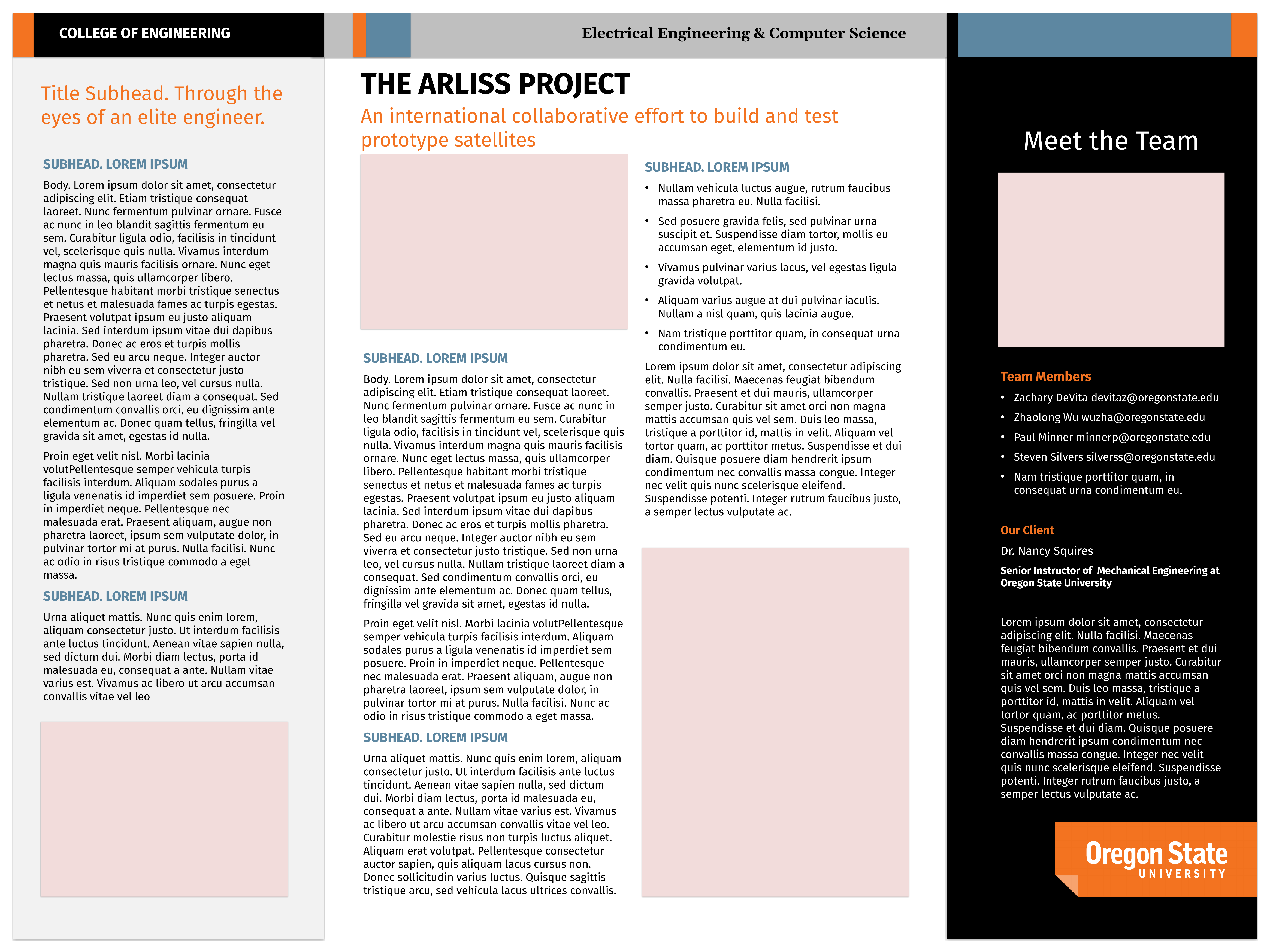

The ARLISS project
Title Subhead. Through the eyes of an elite engineer.
An international collaborative effort to build and test prototype satellites
Meet the Team
SUBHEAD. LOREM IPSUM
Body. Lorem ipsum dolor sit amet, consectetur adipiscing elit. Etiam tristique consequat laoreet. Nunc fermentum pulvinar ornare. Fusce ac nunc in leo blandit sagittis fermentum eu sem. Curabitur ligula odio, facilisis in tincidunt vel, scelerisque quis nulla. Vivamus interdum magna quis mauris facilisis ornare. Nunc eget lectus massa, quis ullamcorper libero. Pellentesque habitant morbi tristique senectus et netus et malesuada fames ac turpis egestas. Praesent volutpat ipsum eu justo aliquam lacinia. Sed interdum ipsum vitae dui dapibus pharetra. Donec ac eros et turpis mollis pharetra. Sed eu arcu neque. Integer auctor nibh eu sem viverra et consectetur justo tristique. Sed non urna leo, vel cursus nulla. Nullam tristique laoreet diam a consequat. Sed condimentum convallis orci, eu dignissim ante elementum ac. Donec quam tellus, fringilla vel gravida sit amet, egestas id nulla.
Proin eget velit nisl. Morbi lacinia volutPellentesque semper vehicula turpis facilisis interdum. Aliquam sodales purus a ligula venenatis id imperdiet sem posuere. Proin in imperdiet neque. Pellentesque nec malesuada erat. Praesent aliquam, augue non pharetra laoreet, ipsum sem vulputate dolor, in pulvinar tortor mi at purus. Nulla facilisi. Nunc ac odio in risus tristique commodo a eget massa.
SUBHEAD. LOREM IPSUM
Urna aliquet mattis. Nunc quis enim lorem, aliquam consectetur justo. Ut interdum facilisis ante luctus tincidunt. Aenean vitae sapien nulla, sed dictum dui. Morbi diam lectus, porta id malesuada eu, consequat a ante. Nullam vitae varius est. Vivamus ac libero ut arcu accumsan convallis vitae vel leo

SUBHEAD. LOREM IPSUM
Nullam vehicula luctus augue, rutrum faucibus massa pharetra eu. Nulla facilisi.
Sed posuere gravida felis, sed pulvinar urna suscipit et. Suspendisse diam tortor, mollis eu accumsan eget, elementum id justo.
Vivamus pulvinar varius lacus, vel egestas ligula gravida volutpat.
Aliquam varius augue at dui pulvinar iaculis. Nullam a nisl quam, quis lacinia augue.
Nam tristique porttitor quam, in consequat urna condimentum eu.
Lorem ipsum dolor sit amet, consectetur adipiscing elit. Nulla facilisi. Maecenas feugiat bibendum convallis. Praesent et dui mauris, ullamcorper semper justo. Curabitur sit amet orci non magna mattis accumsan quis vel sem. Duis leo massa, tristique a porttitor id, mattis in velit. Aliquam vel tortor quam, ac porttitor metus. Suspendisse et dui diam. Quisque posuere diam hendrerit ipsum condimentum nec convallis massa congue. Integer nec velit quis nunc scelerisque eleifend. Suspendisse potenti. Integer rutrum faucibus justo, a semper lectus vulputate ac.

SUBHEAD. LOREM IPSUM
Body. Lorem ipsum dolor sit amet, consectetur adipiscing elit. Etiam tristique consequat laoreet. Nunc fermentum pulvinar ornare. Fusce ac nunc in leo blandit sagittis fermentum eu sem. Curabitur ligula odio, facilisis in tincidunt vel, scelerisque quis nulla. Vivamus interdum magna quis mauris facilisis ornare. Nunc eget lectus massa, quis ullamcorper libero. Pellentesque habitant morbi tristique senectus et netus et malesuada fames ac turpis egestas. Praesent volutpat ipsum eu justo aliquam lacinia. Sed interdum ipsum vitae dui dapibus pharetra. Donec ac eros et turpis mollis pharetra. Sed eu arcu neque. Integer auctor nibh eu sem viverra et consectetur justo tristique. Sed non urna leo, vel cursus nulla. Nullam tristique laoreet diam a consequat. Sed condimentum convallis orci, eu dignissim ante elementum ac. Donec quam tellus, fringilla vel gravida sit amet, egestas id nulla.
Proin eget velit nisl. Morbi lacinia volutPellentesque semper vehicula turpis facilisis interdum. Aliquam sodales purus a ligula venenatis id imperdiet sem posuere. Proin in imperdiet neque. Pellentesque nec malesuada erat. Praesent aliquam, augue non pharetra laoreet, ipsum sem vulputate dolor, in pulvinar tortor mi at purus. Nulla facilisi. Nunc ac odio in risus tristique commodo a eget massa.
SUBHEAD. LOREM IPSUM
Urna aliquet mattis. Nunc quis enim lorem, aliquam consectetur justo. Ut interdum facilisis ante luctus tincidunt. Aenean vitae sapien nulla, sed dictum dui. Morbi diam lectus, porta id malesuada eu, consequat a ante. Nullam vitae varius est. Vivamus ac libero ut arcu accumsan convallis vitae vel leo. Curabitur molestie risus non turpis luctus aliquet. Aliquam erat volutpat. Pellentesque consectetur auctor sapien, quis aliquam lacus cursus non. Donec sollicitudin varius luctus. Quisque sagittis tristique arcu, sed vehicula lacus ultrices convallis.
Team Members
Zachary DeVita devitaz@oregonstate.edu
Zhaolong Wu wuzha@oregonstate.edu
Paul Minner minnerp@oregonstate.edu
Steven Silvers silverss@oregonstate.edu
Nam tristique porttitor quam, in consequat urna condimentum eu.

Our Client
Dr. Nancy Squires
Senior Instructor of  Mechanical Engineering at Oregon State University

Lorem ipsum dolor sit amet, consectetur adipiscing elit. Nulla facilisi. Maecenas feugiat bibendum convallis. Praesent et dui mauris, ullamcorper semper justo. Curabitur sit amet orci non magna mattis accumsan quis vel sem. Duis leo massa, tristique a porttitor id, mattis in velit. Aliquam vel tortor quam, ac porttitor metus. Suspendisse et dui diam. Quisque posuere diam hendrerit ipsum condimentum nec convallis massa congue. Integer nec velit quis nunc scelerisque eleifend. Suspendisse potenti. Integer rutrum faucibus justo, a semper lectus vulputate ac.